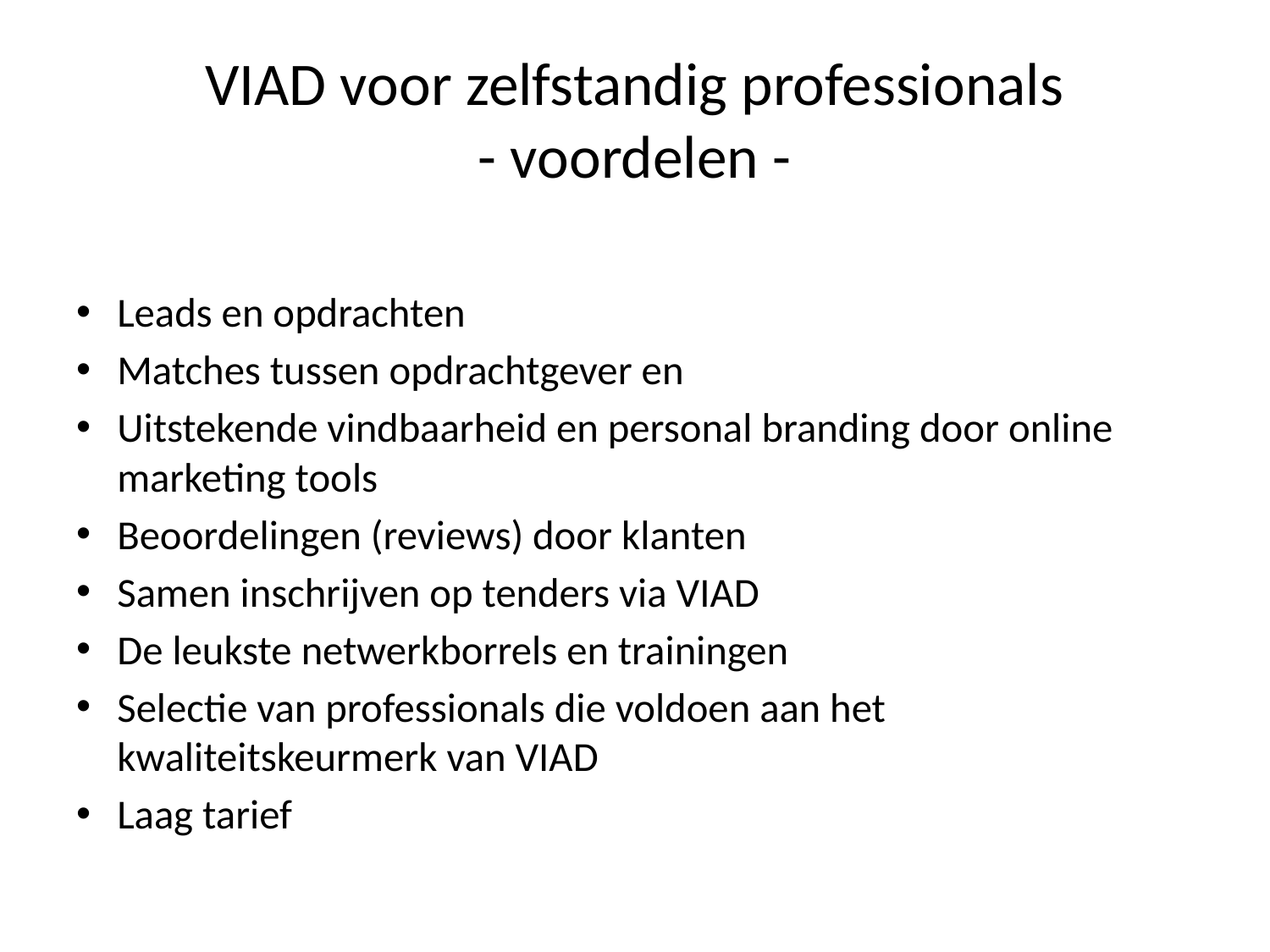

# VIAD voor zelfstandig professionals - voordelen -

Leads en opdrachten
Matches tussen opdrachtgever en
Uitstekende vindbaarheid en personal branding door online marketing tools
Beoordelingen (reviews) door klanten
Samen inschrijven op tenders via VIAD
De leukste netwerkborrels en trainingen
Selectie van professionals die voldoen aan het kwaliteitskeurmerk van VIAD
Laag tarief